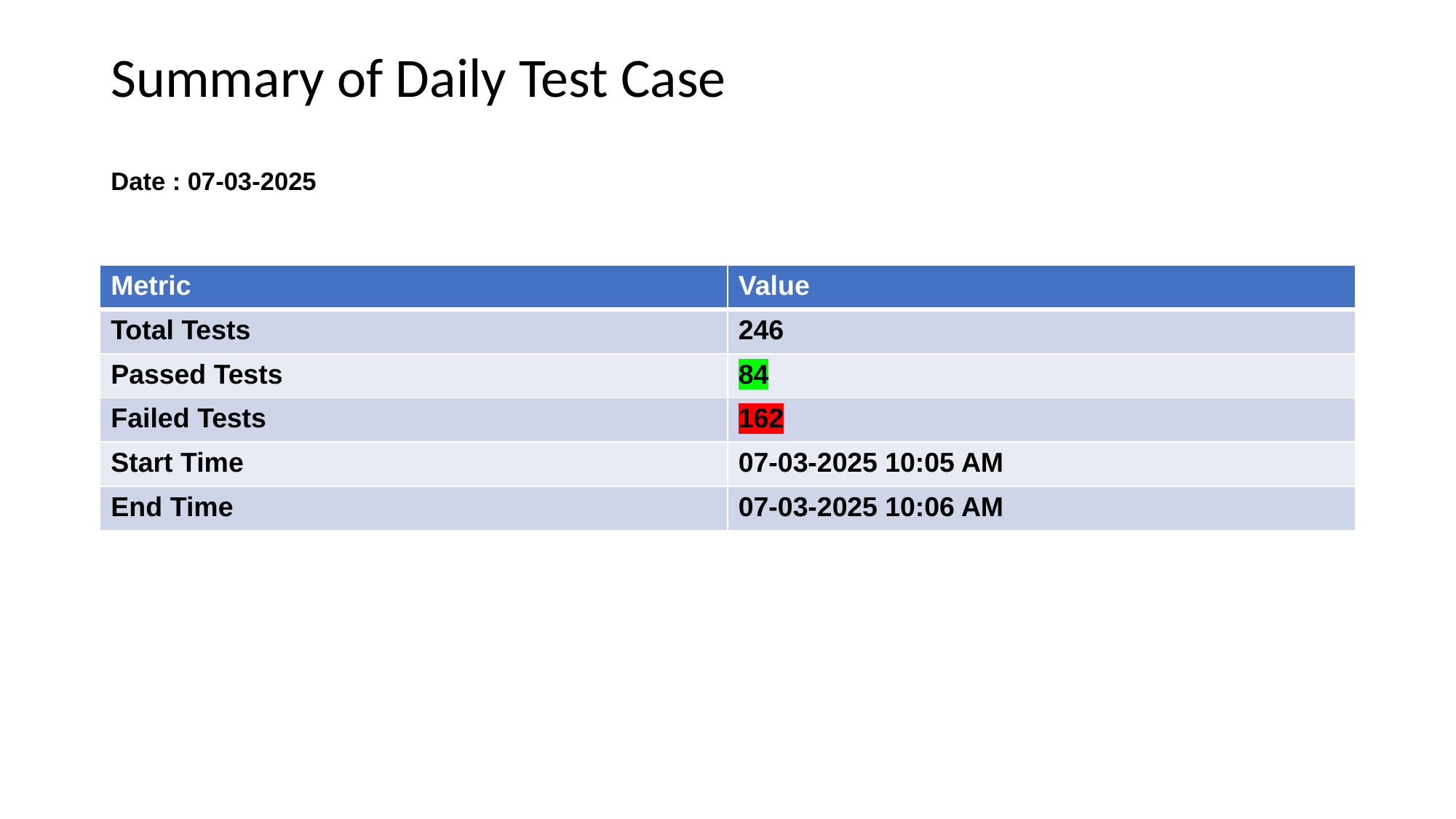

# Summary of Daily Test Case Date : 07-03-2025
| Metric | Value |
| --- | --- |
| Total Tests | 246 |
| Passed Tests | 84 |
| Failed Tests | 162 |
| Start Time | 07-03-2025 10:05 AM |
| End Time | 07-03-2025 10:06 AM |